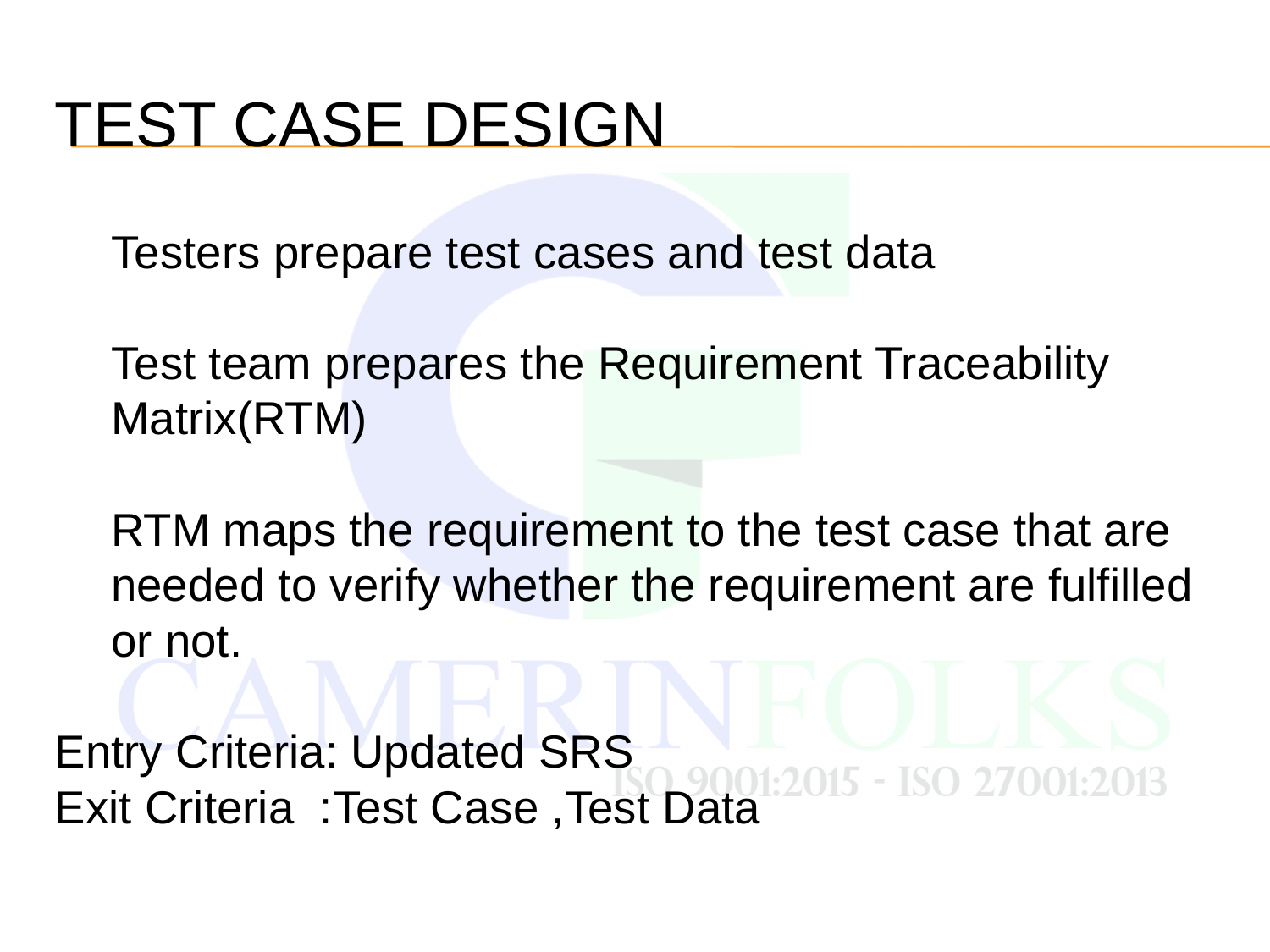

# Test Case Design
Testers prepare test cases and test data

Test team prepares the Requirement Traceability Matrix(RTM)

RTM maps the requirement to the test case that are needed to verify whether the requirement are fulfilled or not.

Entry Criteria: Updated SRS
Exit Criteria  :Test Case ,Test Data